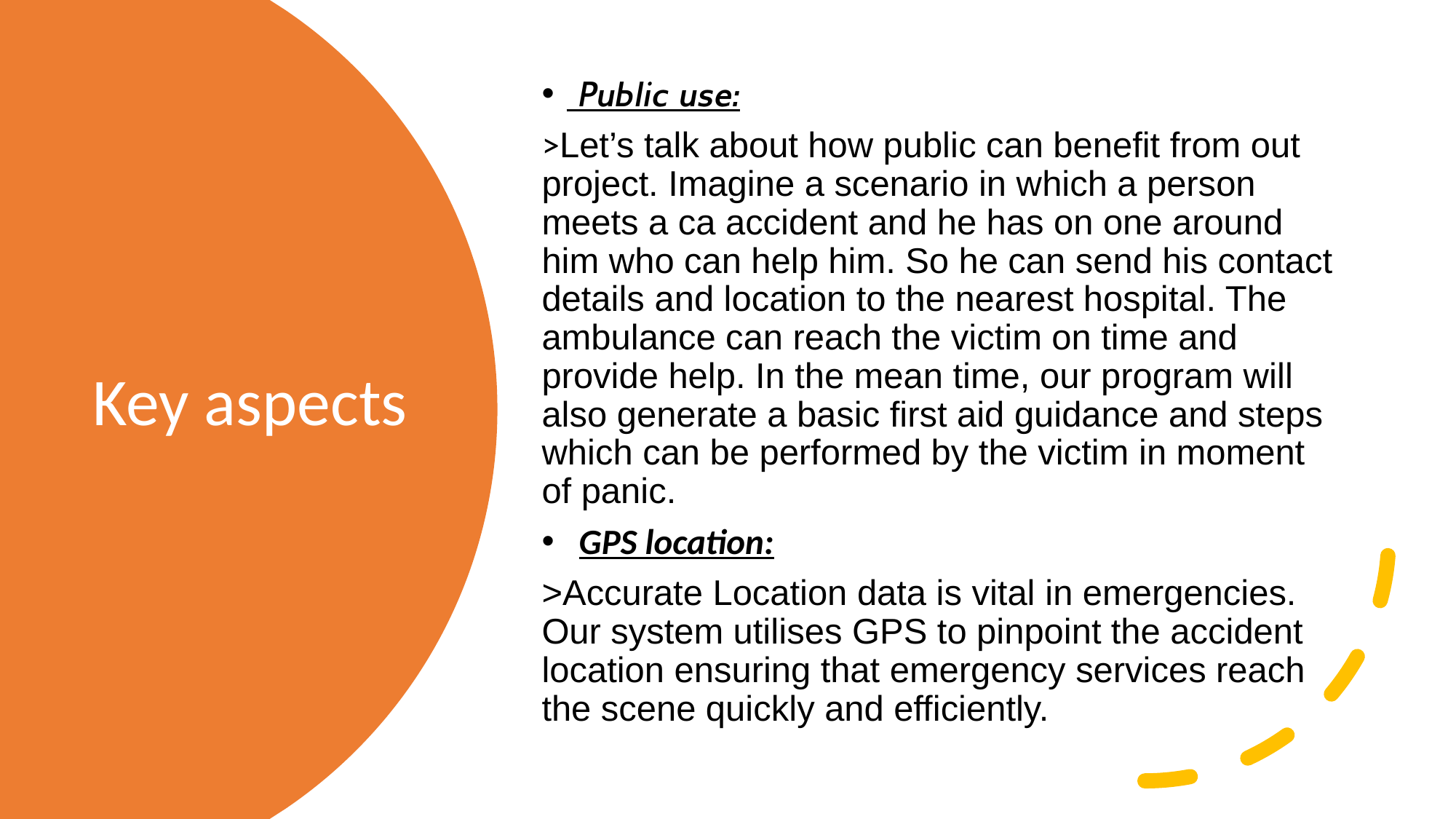

Public use:
>Let’s talk about how public can benefit from out project. Imagine a scenario in which a person meets a ca accident and he has on one around him who can help him. So he can send his contact details and location to the nearest hospital. The ambulance can reach the victim on time and provide help. In the mean time, our program will also generate a basic first aid guidance and steps which can be performed by the victim in moment of panic.
GPS location:
>Accurate Location data is vital in emergencies. Our system utilises GPS to pinpoint the accident location ensuring that emergency services reach the scene quickly and efficiently.

# Key aspects